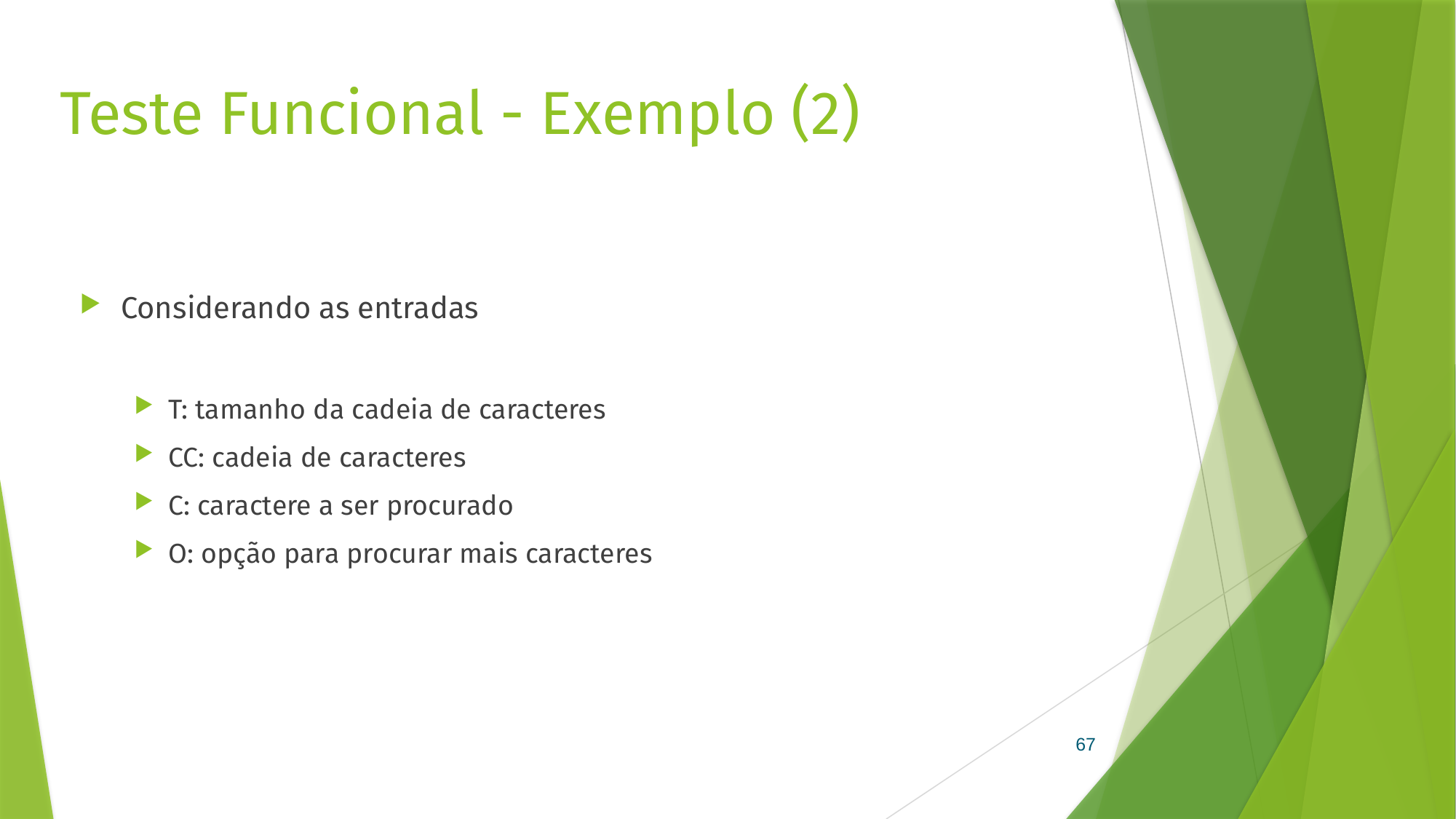

# Teste Funcional - Exemplo (2)

Considerando as entradas

T: tamanho da cadeia de caracteres
CC: cadeia de caracteres
C: caractere a ser procurado
O: opção para procurar mais caracteres
67